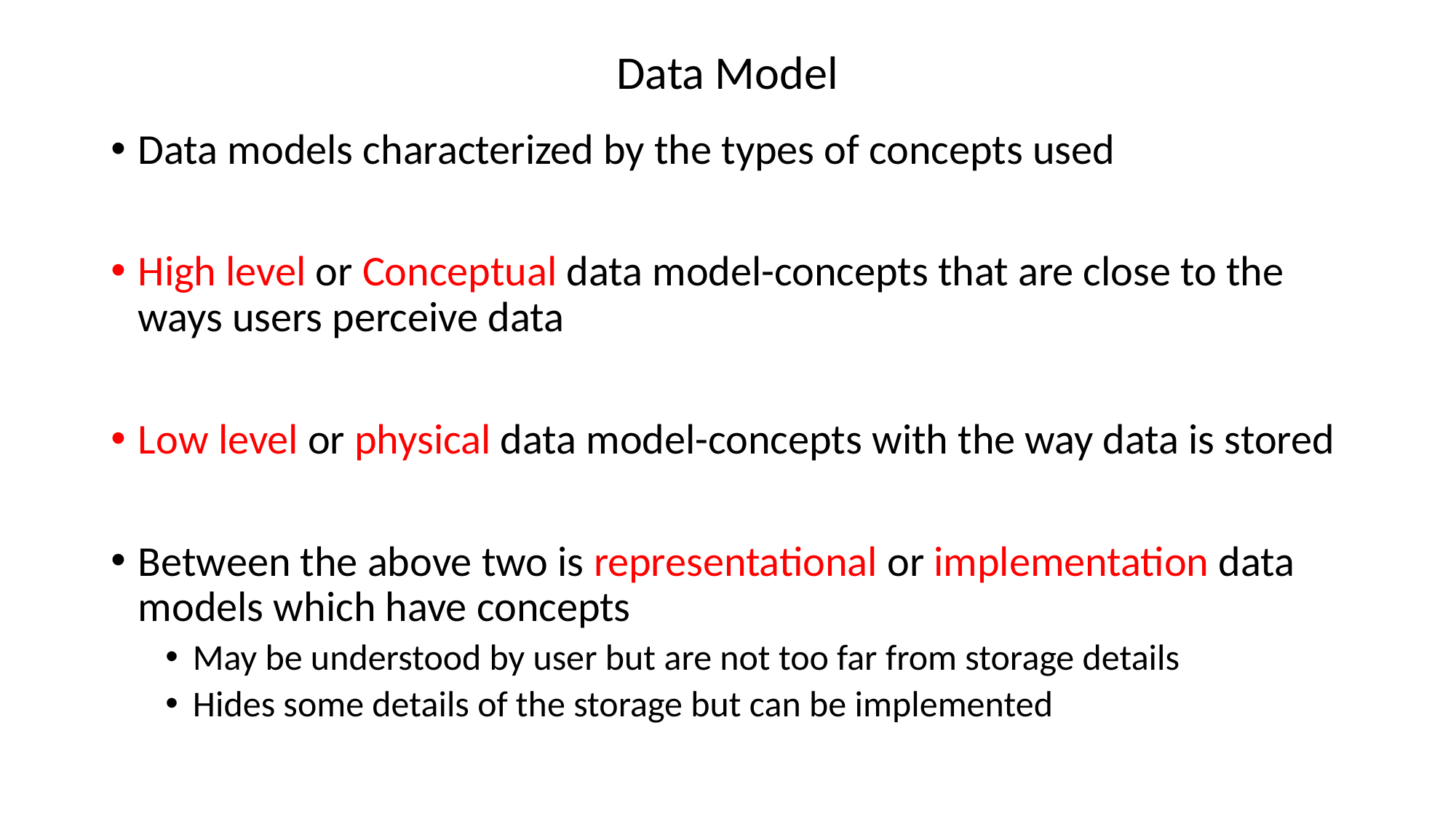

# Data Model
Data models characterized by the types of concepts used

High level or Conceptual data model-concepts that are close to the ways users perceive data

Low level or physical data model-concepts with the way data is stored

Between the above two is representational or implementation data models which have concepts
May be understood by user but are not too far from storage details
Hides some details of the storage but can be implemented